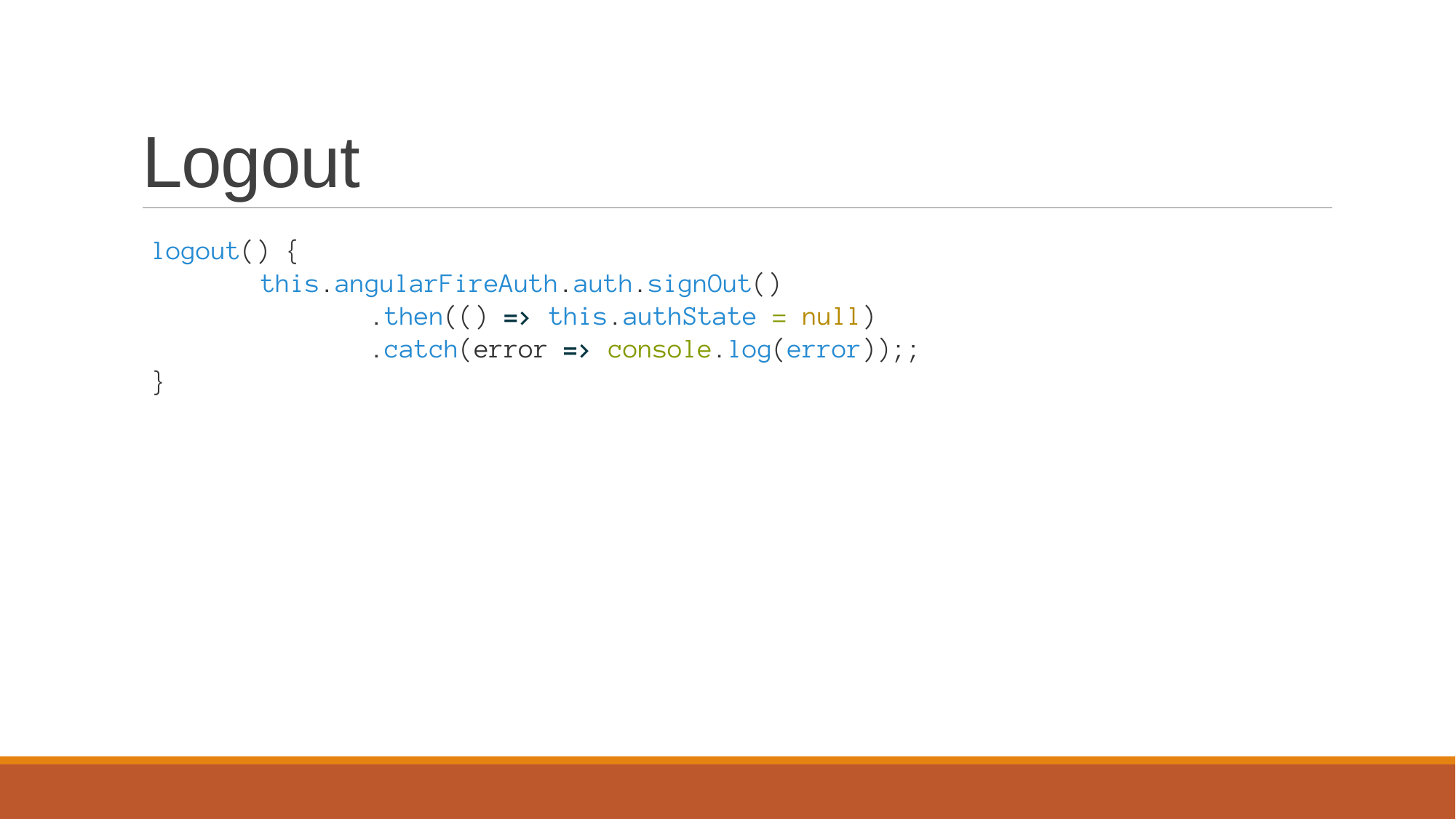

# Logout

logout() {
	this.angularFireAuth.auth.signOut()
		.then(() => this.authState = null)
		.catch(error => console.log(error));;
}